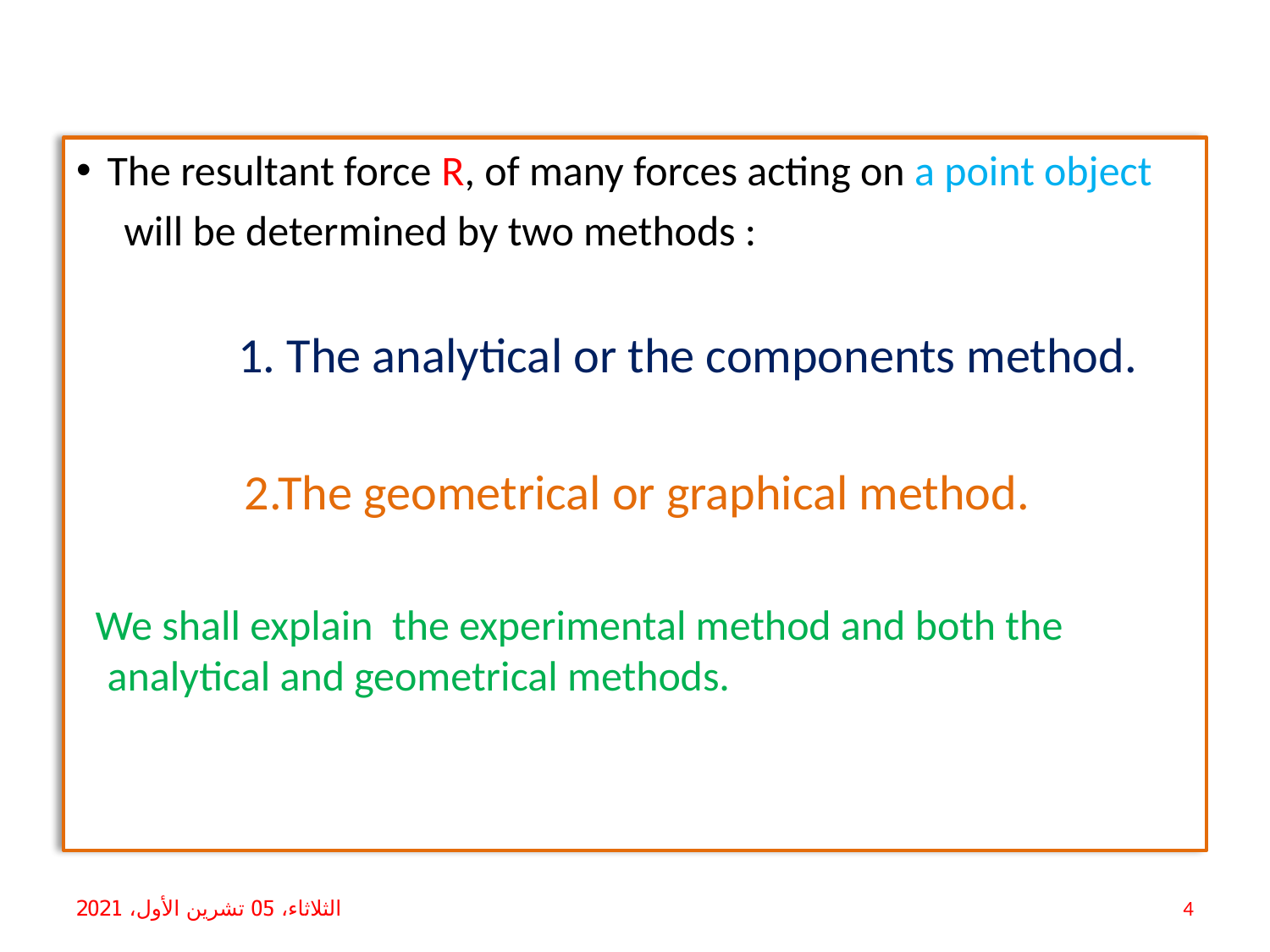

#
The resultant force R, of many forces acting on a point object
     will be determined by two methods :

                 1. The analytical or the components method.

               2.The geometrical or graphical method.

  We shall explain  the experimental method and both the analytical and geometrical methods.
الثلاثاء، 05 تشرين الأول، 2021
4